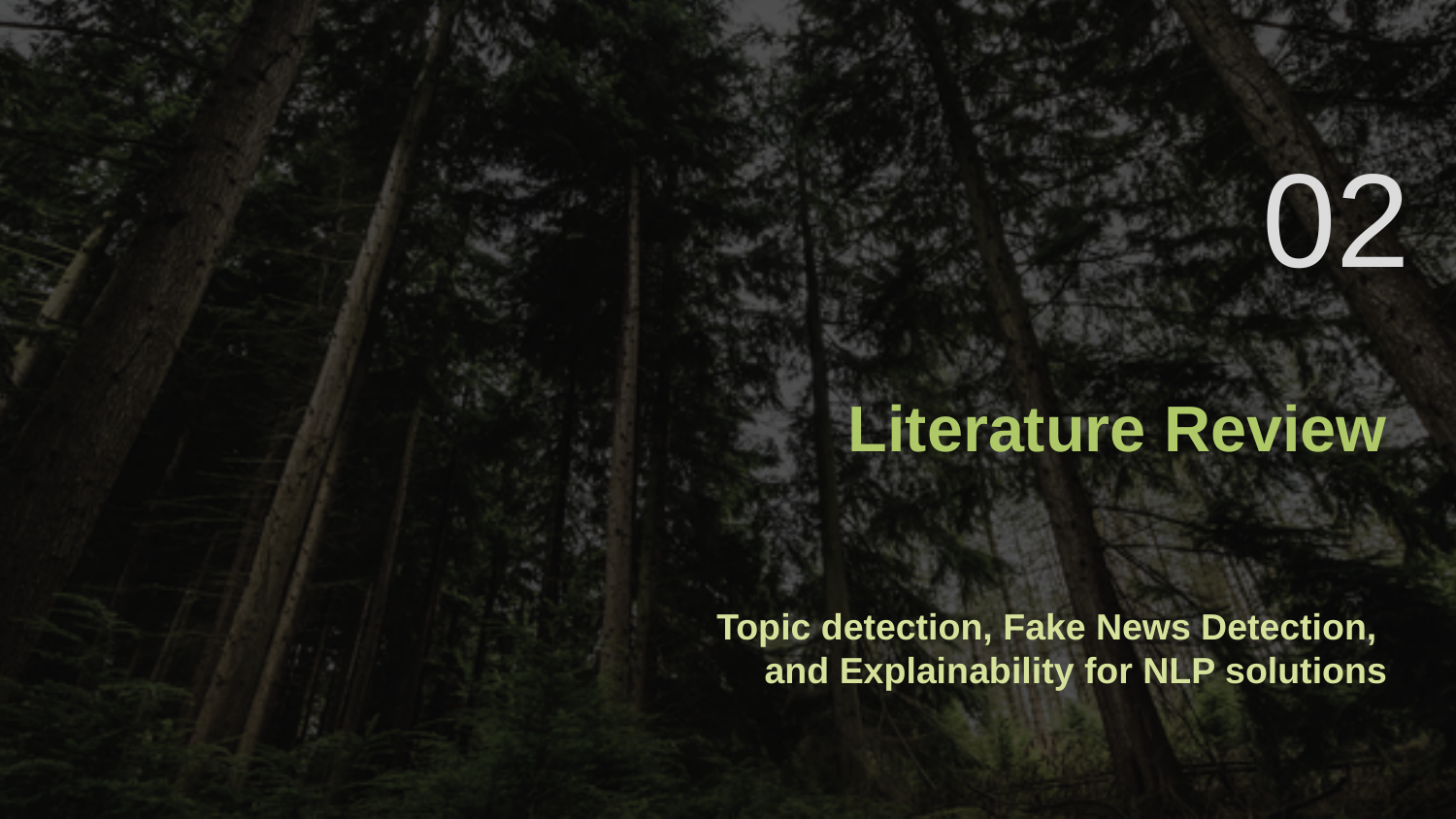

02
# Literature Review
Topic detection, Fake News Detection,
and Explainability for NLP solutions